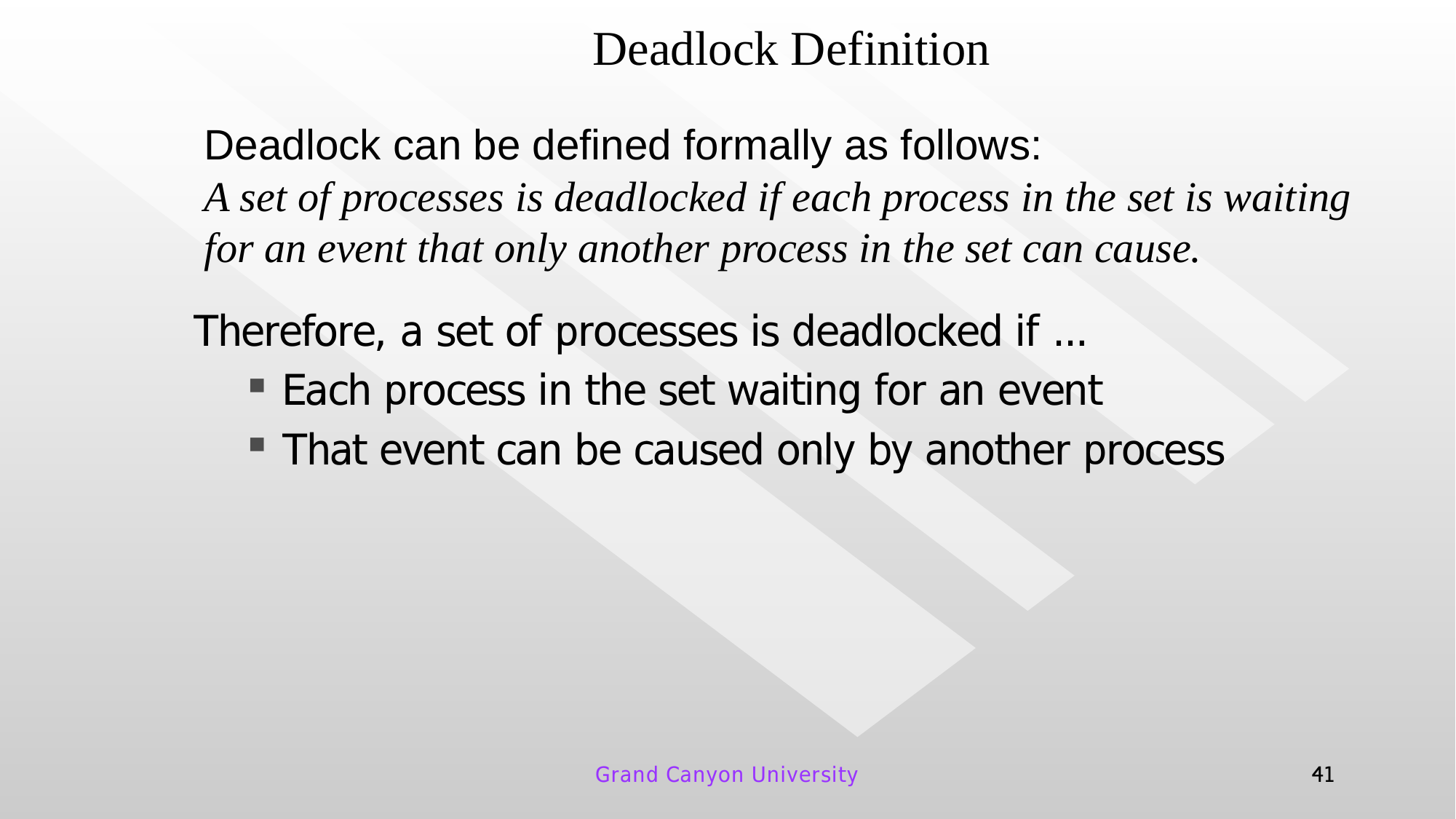

# Deadlock Definition
Deadlock can be defined formally as follows:
A set of processes is deadlocked if each process in the set is waiting for an event that only another process in the set can cause.
Therefore, a set of processes is deadlocked if …
Each process in the set waiting for an event
That event can be caused only by another process
Grand Canyon University
41